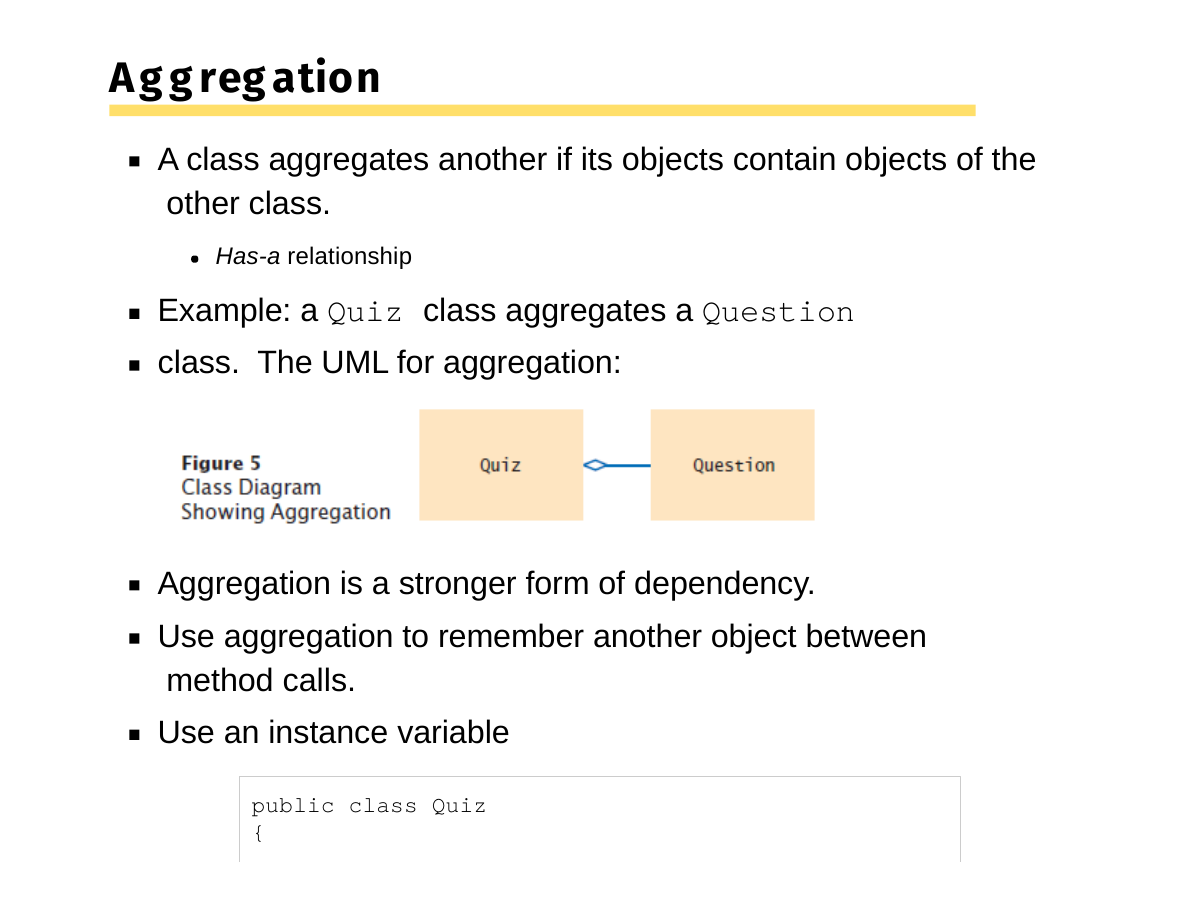

# Aggregation

A class aggregates another if its objects contain objects of the  other class.
Has-a relationship
Example: a Quiz class aggregates a Question class.  The UML for aggregation:

Aggregation is a stronger form of dependency.
Use aggregation to remember another object between  method calls.
Use an instance variable

public class Quiz
{